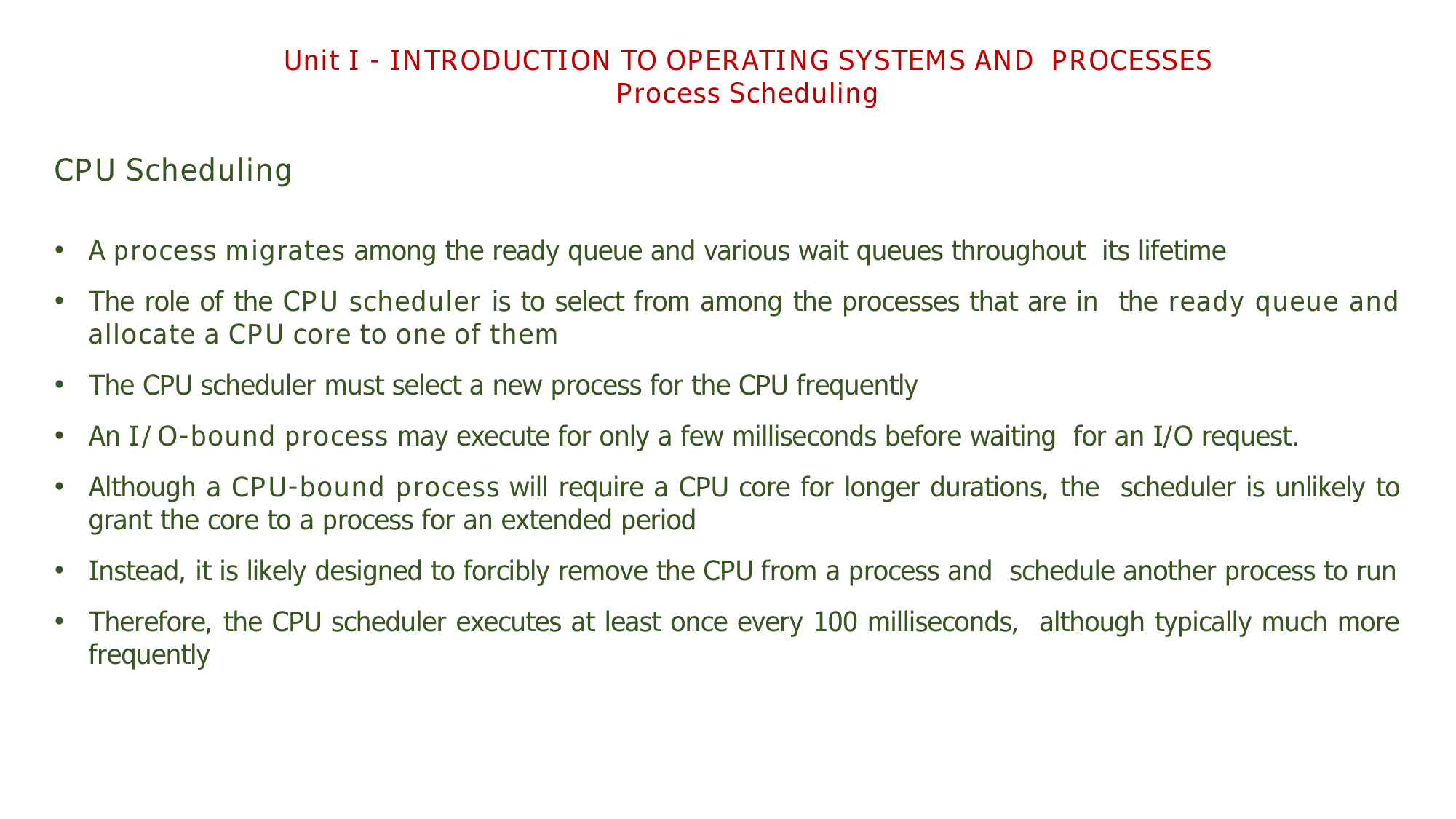

Unit I - INTRODUCTION TO OPERATING SYSTEMS AND  PROCESSES
Process Scheduling
CPU Scheduling

A process migrates among the ready queue and various wait queues throughout  its lifetime
The role of the CPU scheduler is to select from among the processes that are in  the ready queue and allocate a CPU core to one of them
The CPU scheduler must select a new process for the CPU frequently
An I/O-bound process may execute for only a few milliseconds before waiting  for an I/O request.
Although a CPU-bound process will require a CPU core for longer durations, the  scheduler is unlikely to grant the core to a process for an extended period
Instead, it is likely designed to forcibly remove the CPU from a process and  schedule another process to run
Therefore, the CPU scheduler executes at least once every 100 milliseconds,  although typically much more frequently